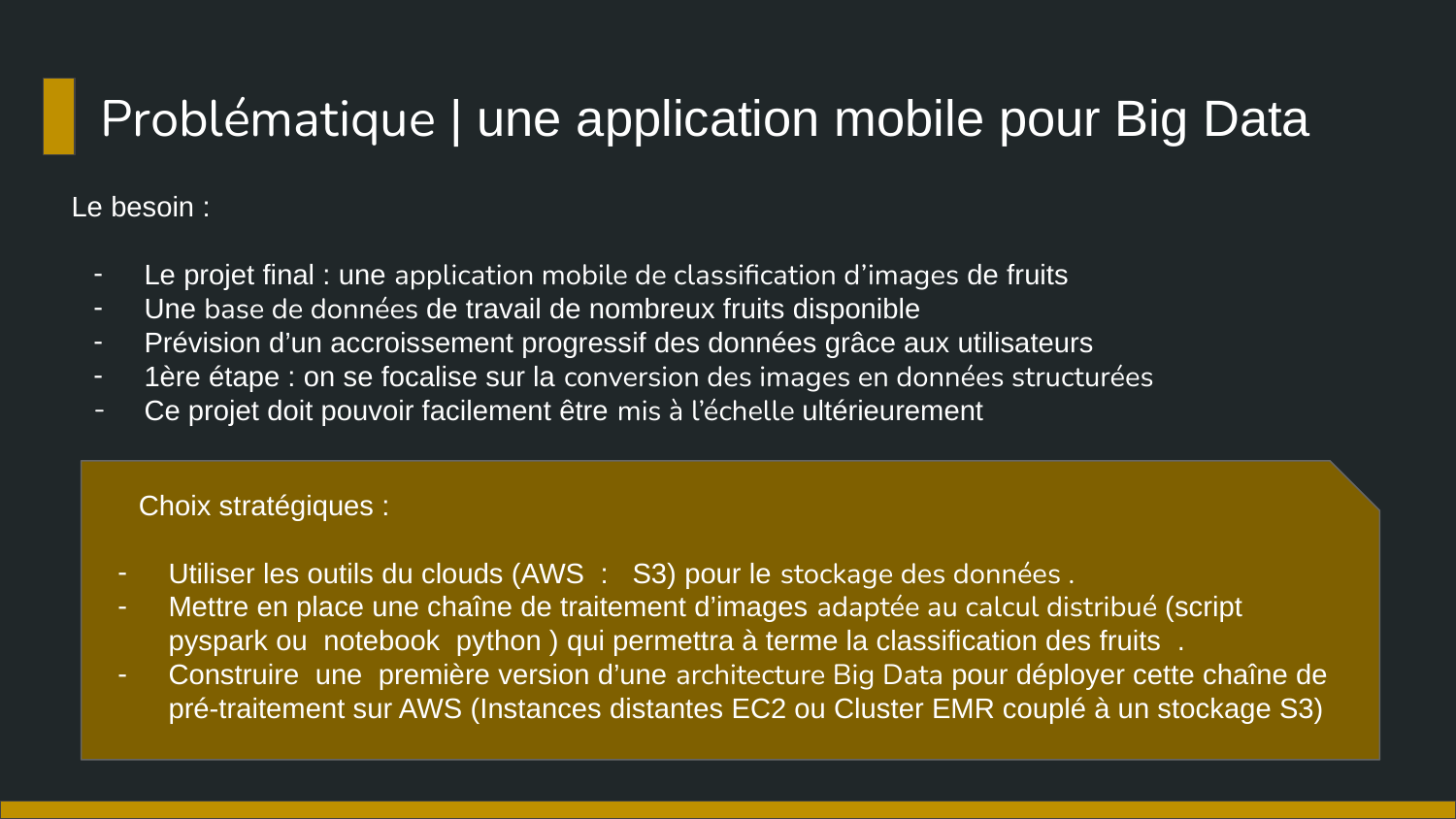

# Problématique | une application mobile pour Big Data

Le besoin :

Le projet final : une application mobile de classification d’images de fruits
Une base de données de travail de nombreux fruits disponible
Prévision d’un accroissement progressif des données grâce aux utilisateurs
1ère étape : on se focalise sur la conversion des images en données structurées
Ce projet doit pouvoir facilement être mis à l’échelle ultérieurement
Choix stratégiques :

Utiliser les outils du clouds (AWS  :   S3) pour le stockage des données .
Mettre en place une chaîne de traitement d’images adaptée au calcul distribué (script  pyspark ou  notebook  python ) qui permettra à terme la classification des fruits  .
Construire  une  première version d’une architecture Big Data pour déployer cette chaîne de pré-traitement sur AWS (Instances distantes EC2 ou Cluster EMR couplé à un stockage S3)

2